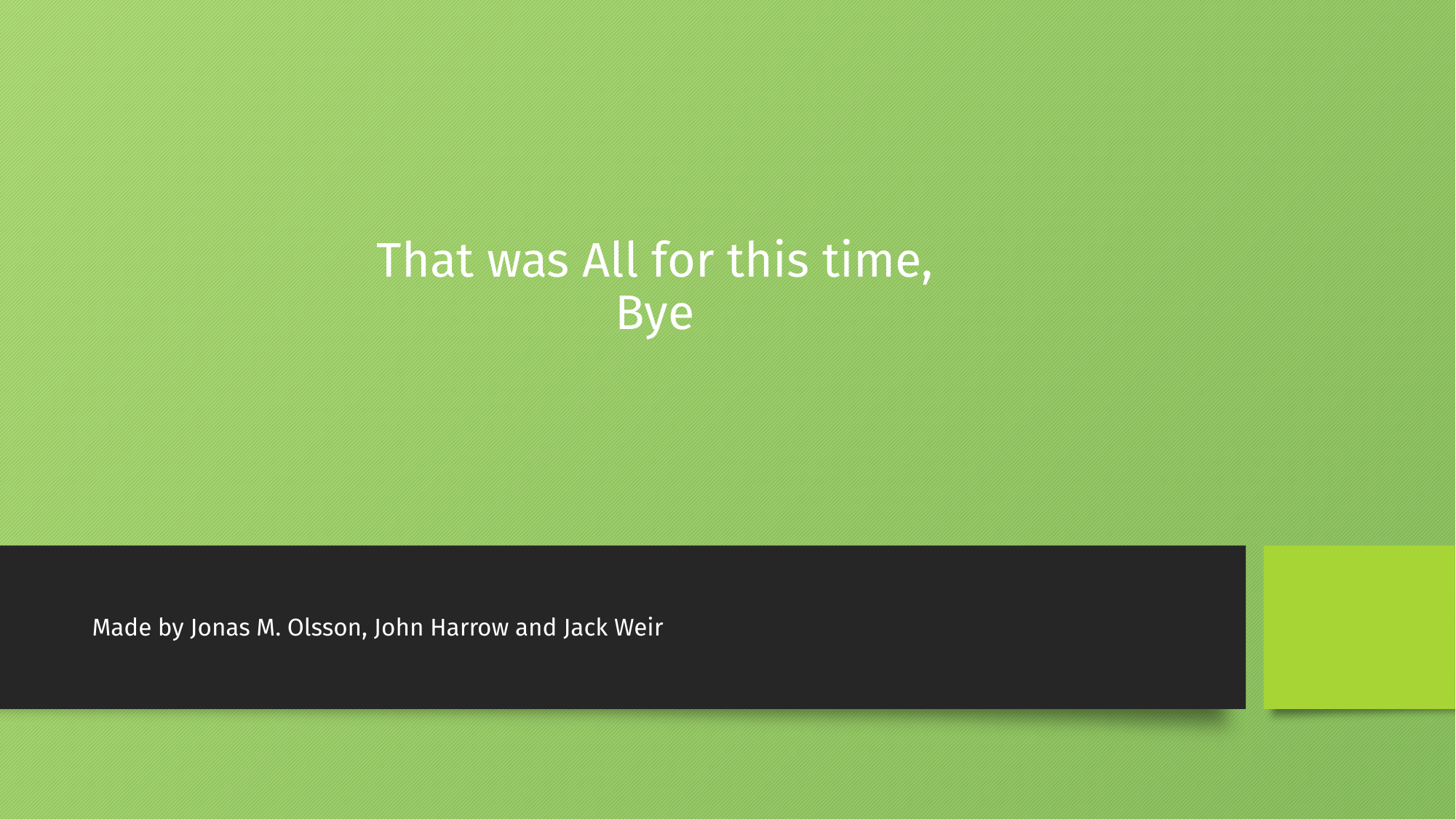

# That was All for this time, Bye
Made by Jonas M. Olsson, John Harrow and Jack Weir